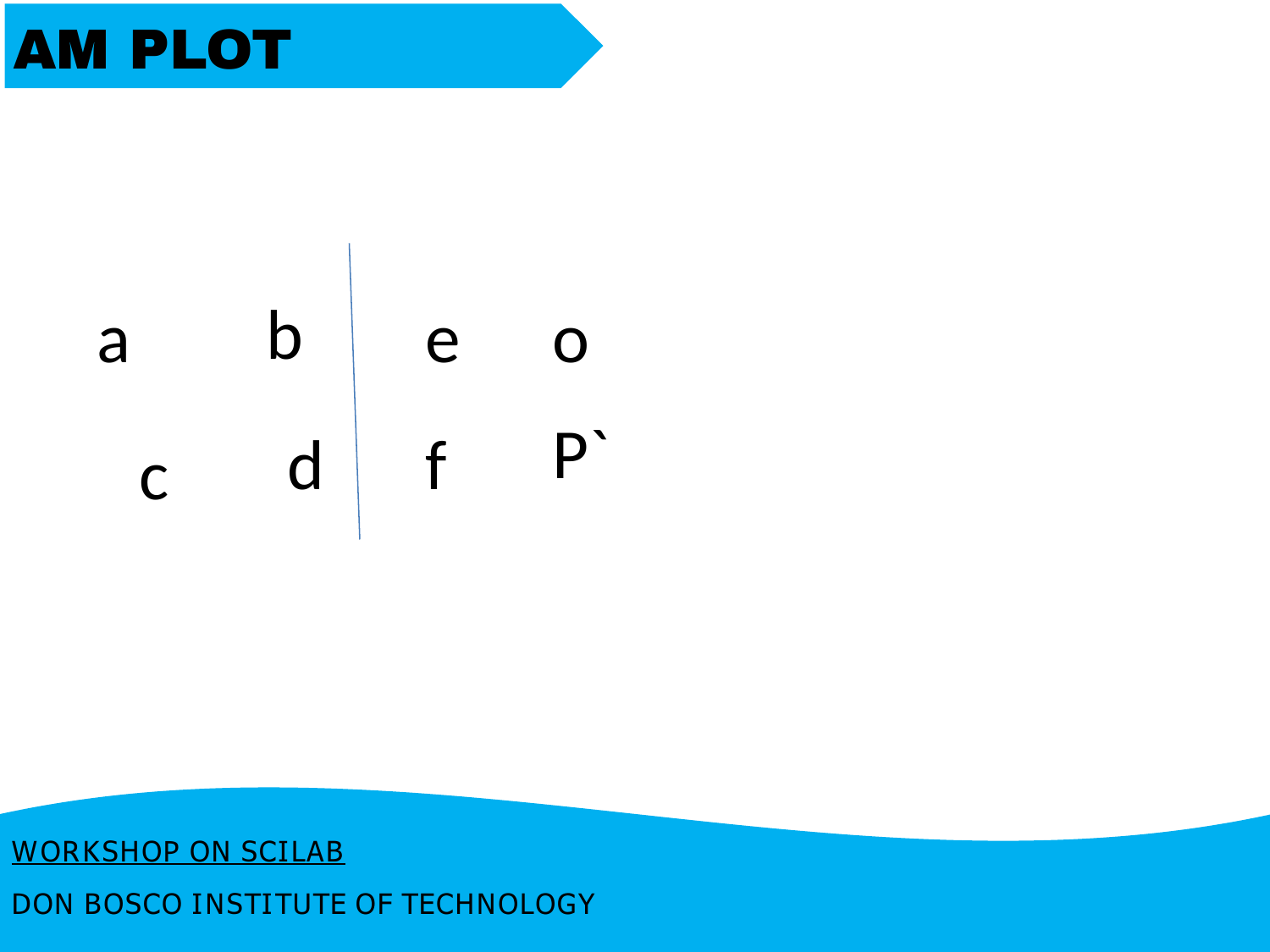

# AM PLOT

b
a
e
o
P`
d
f
c

| WORKSHOP ON SCILAB |
| --- |
| DON BOSCO INSTITUTE OF TECHNOLOGY |